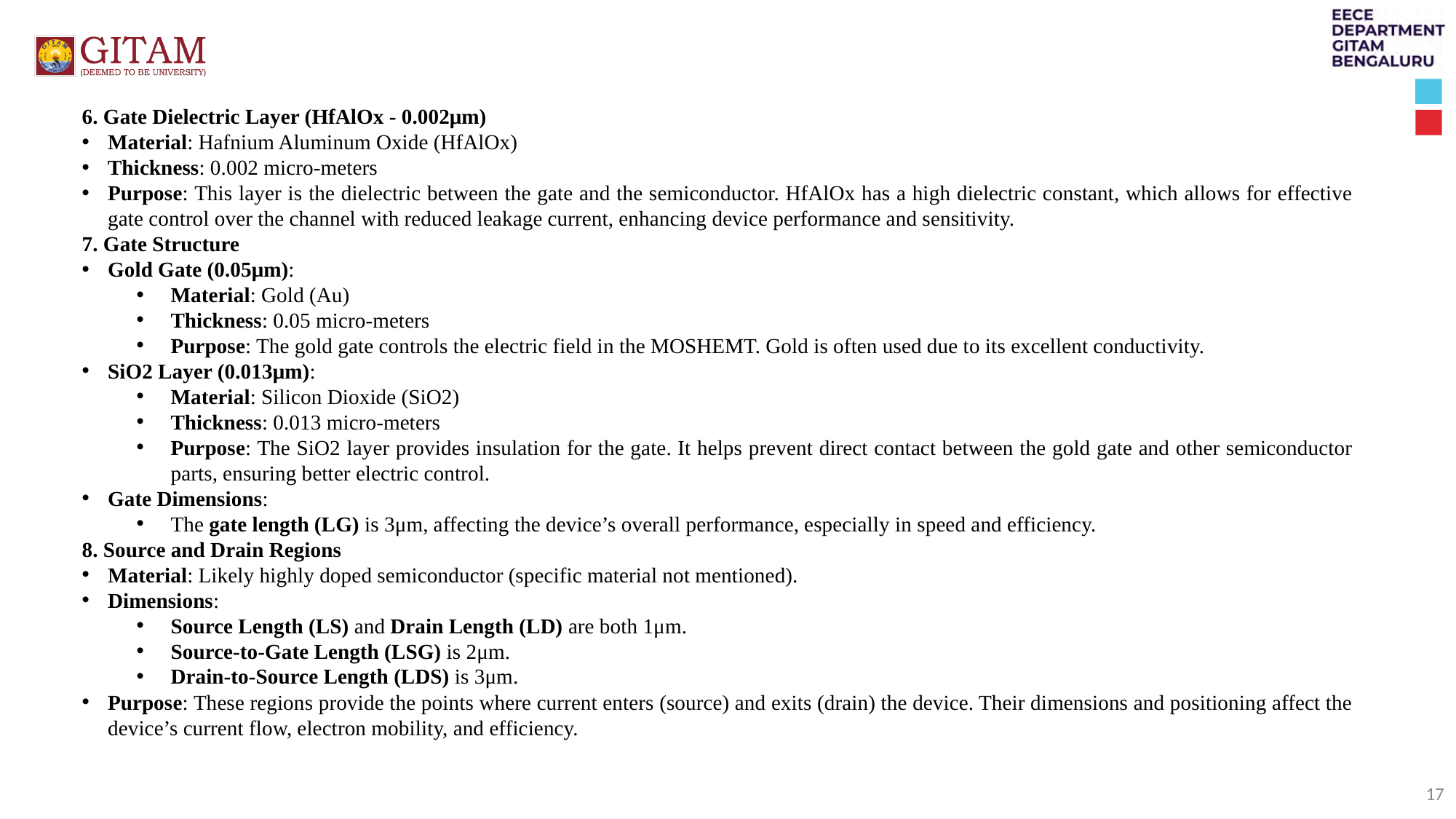

6. Gate Dielectric Layer (HfAlOx - 0.002μm)
Material: Hafnium Aluminum Oxide (HfAlOx)
Thickness: 0.002 micro-meters
Purpose: This layer is the dielectric between the gate and the semiconductor. HfAlOx has a high dielectric constant, which allows for effective gate control over the channel with reduced leakage current, enhancing device performance and sensitivity.
7. Gate Structure
Gold Gate (0.05μm):
Material: Gold (Au)
Thickness: 0.05 micro-meters
Purpose: The gold gate controls the electric field in the MOSHEMT. Gold is often used due to its excellent conductivity.
SiO2 Layer (0.013μm):
Material: Silicon Dioxide (SiO2)
Thickness: 0.013 micro-meters
Purpose: The SiO2 layer provides insulation for the gate. It helps prevent direct contact between the gold gate and other semiconductor parts, ensuring better electric control.
Gate Dimensions:
The gate length (LG) is 3μm, affecting the device’s overall performance, especially in speed and efficiency.
8. Source and Drain Regions
Material: Likely highly doped semiconductor (specific material not mentioned).
Dimensions:
Source Length (LS) and Drain Length (LD) are both 1μm.
Source-to-Gate Length (LSG) is 2μm.
Drain-to-Source Length (LDS) is 3μm.
Purpose: These regions provide the points where current enters (source) and exits (drain) the device. Their dimensions and positioning affect the device’s current flow, electron mobility, and efficiency.

17